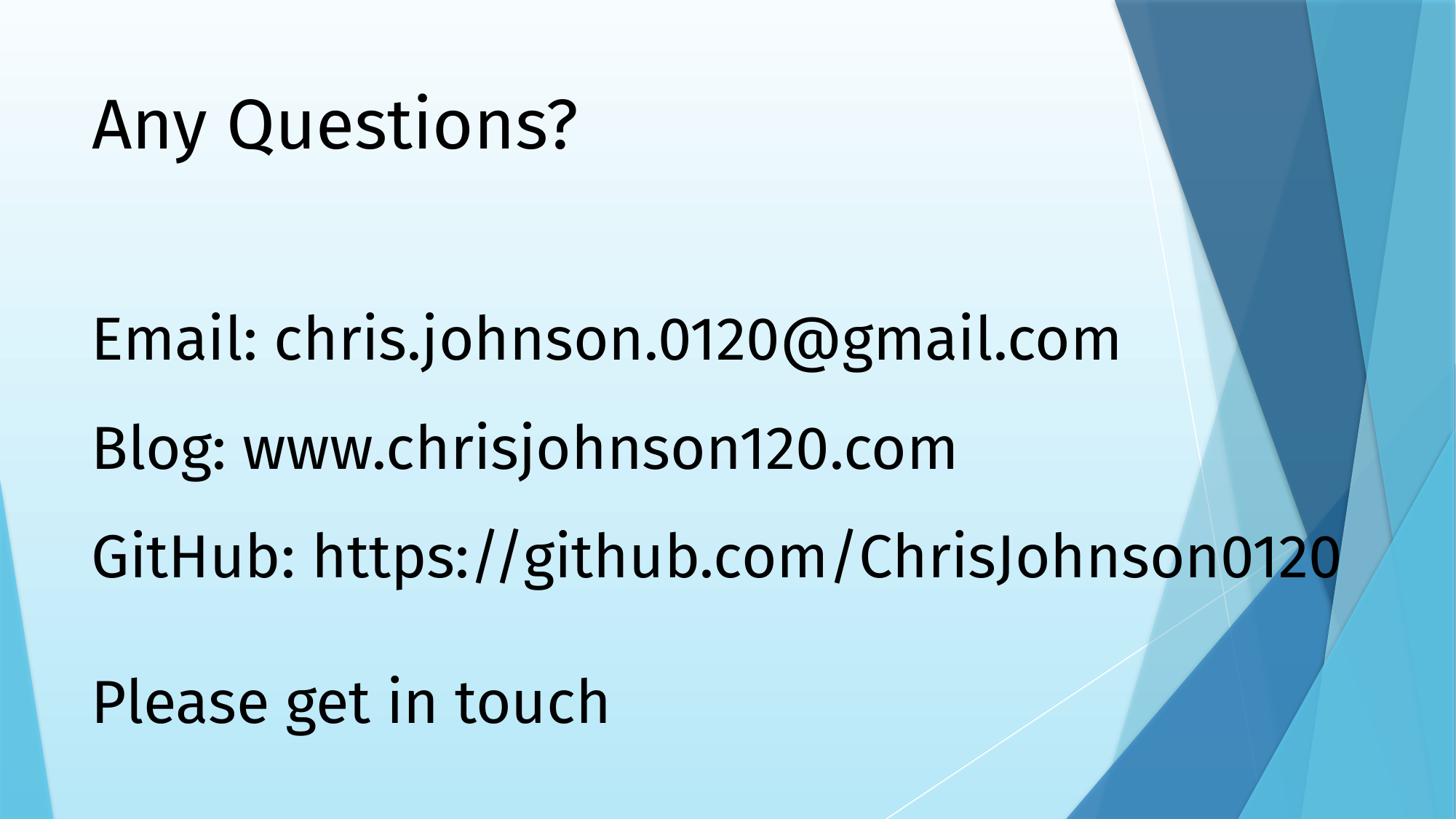

# Any Questions?
Email: chris.johnson.0120@gmail.com
Blog: www.chrisjohnson120.com
GitHub: https://github.com/ChrisJohnson0120

Please get in touch